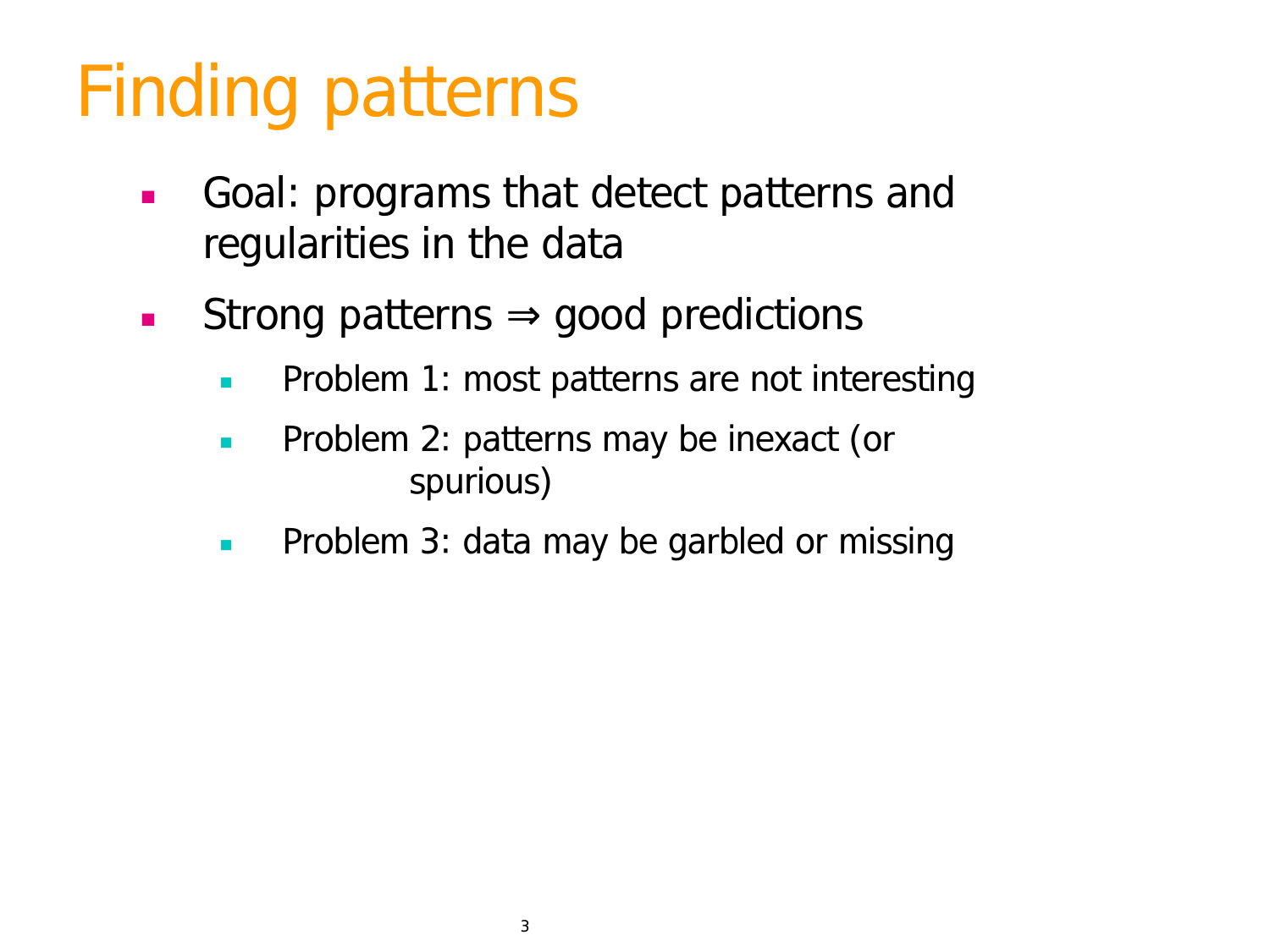

# Finding patterns
Goal: programs that detect patterns and regularities in the data
Strong patterns ⇒ good predictions
Problem 1: most patterns are not interesting
Problem 2: patterns may be inexact (or 			spurious)
Problem 3: data may be garbled or missing
3